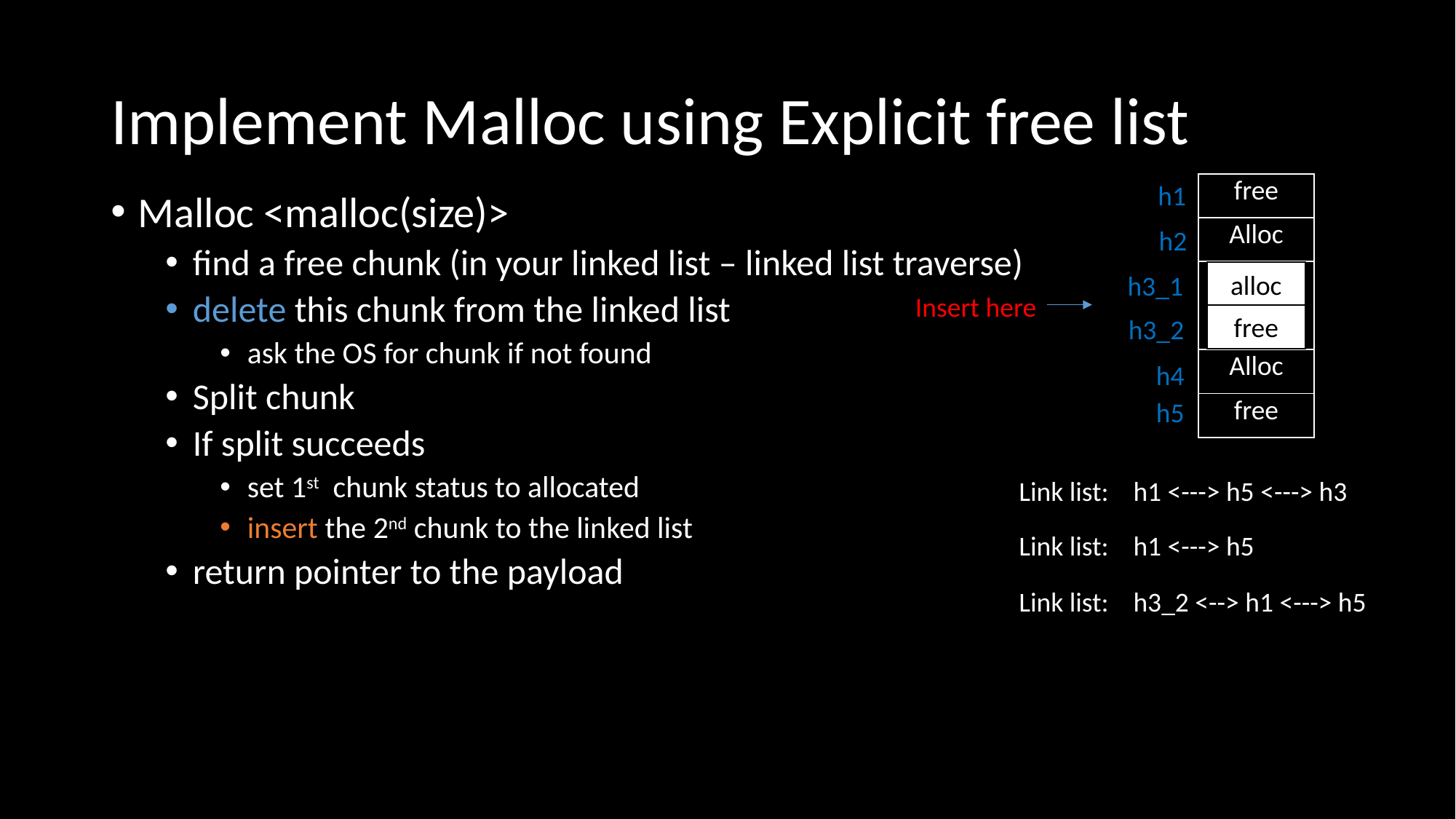

# Implement Malloc using Explicit free list
h1
| free |
| --- |
| Alloc |
| free |
| Alloc |
| free |
Malloc <malloc(size)>
find a free chunk (in your linked list – linked list traverse)
delete this chunk from the linked list
ask the OS for chunk if not found
Split chunk
If split succeeds
set 1st  chunk status to allocated
insert the 2nd chunk to the linked list
return pointer to the payload

h2
alloc
h3_1
h3
Insert here
free
h3_2
h4
h5
Link list:    h1 <---> h5 <---> h3
Link list:    h1 <---> h5
Link list:    h3_2 <--> h1 <---> h5